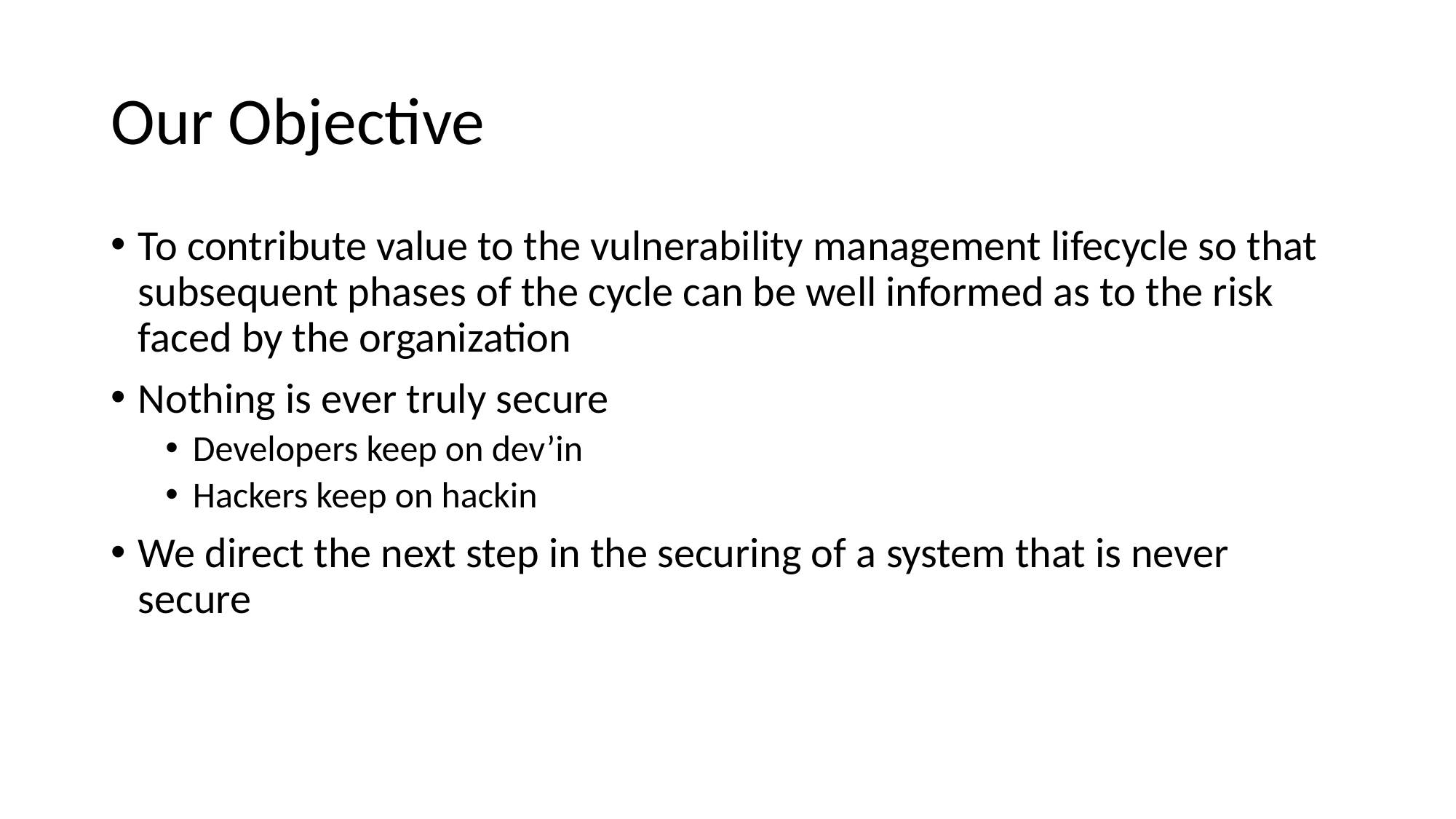

# Our Objective
To contribute value to the vulnerability management lifecycle so that subsequent phases of the cycle can be well informed as to the risk faced by the organization
Nothing is ever truly secure
Developers keep on dev’in
Hackers keep on hackin
We direct the next step in the securing of a system that is never secure